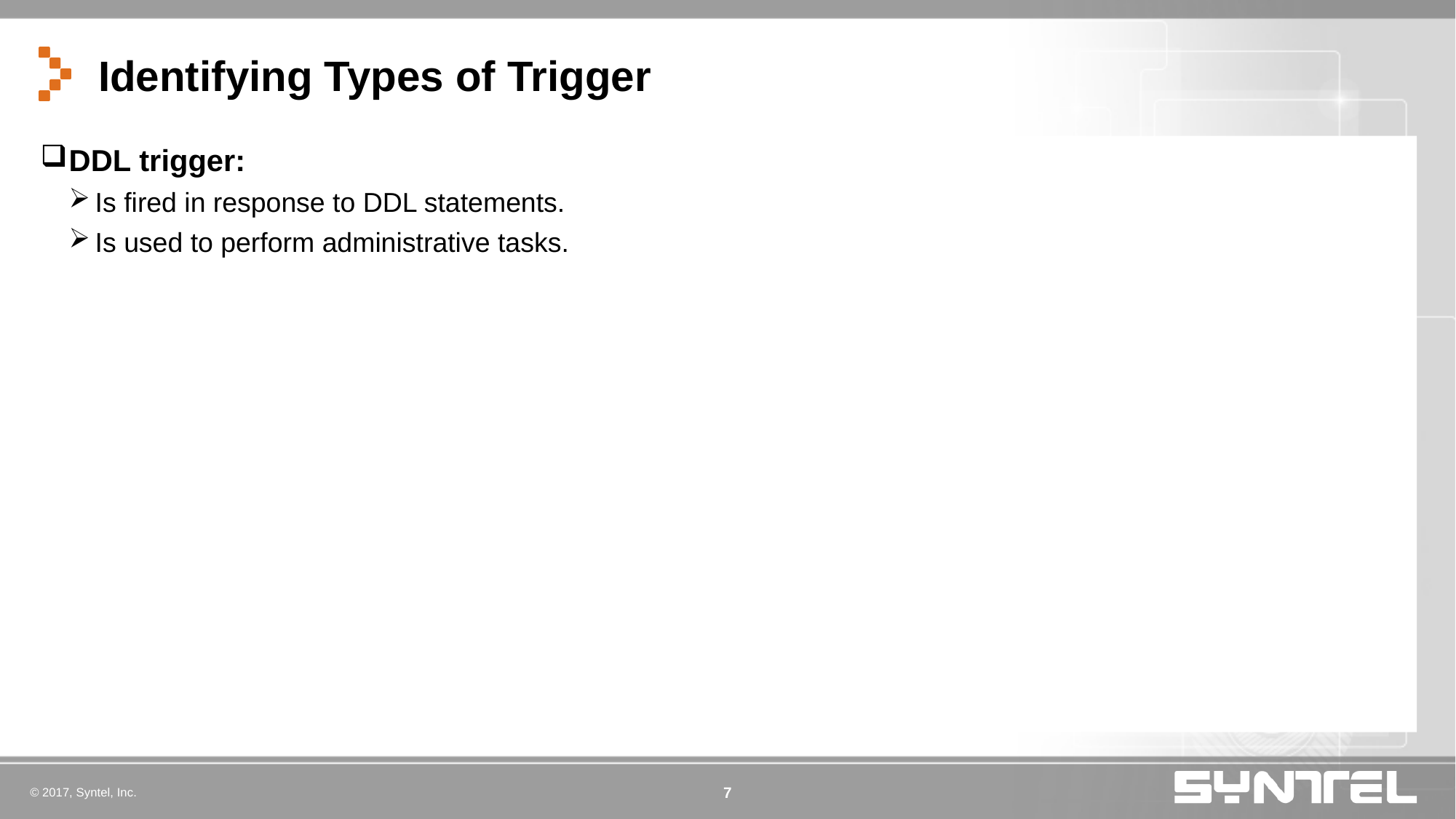

# Identifying Types of Trigger
DDL trigger:
Is fired in response to DDL statements.
Is used to perform administrative tasks.